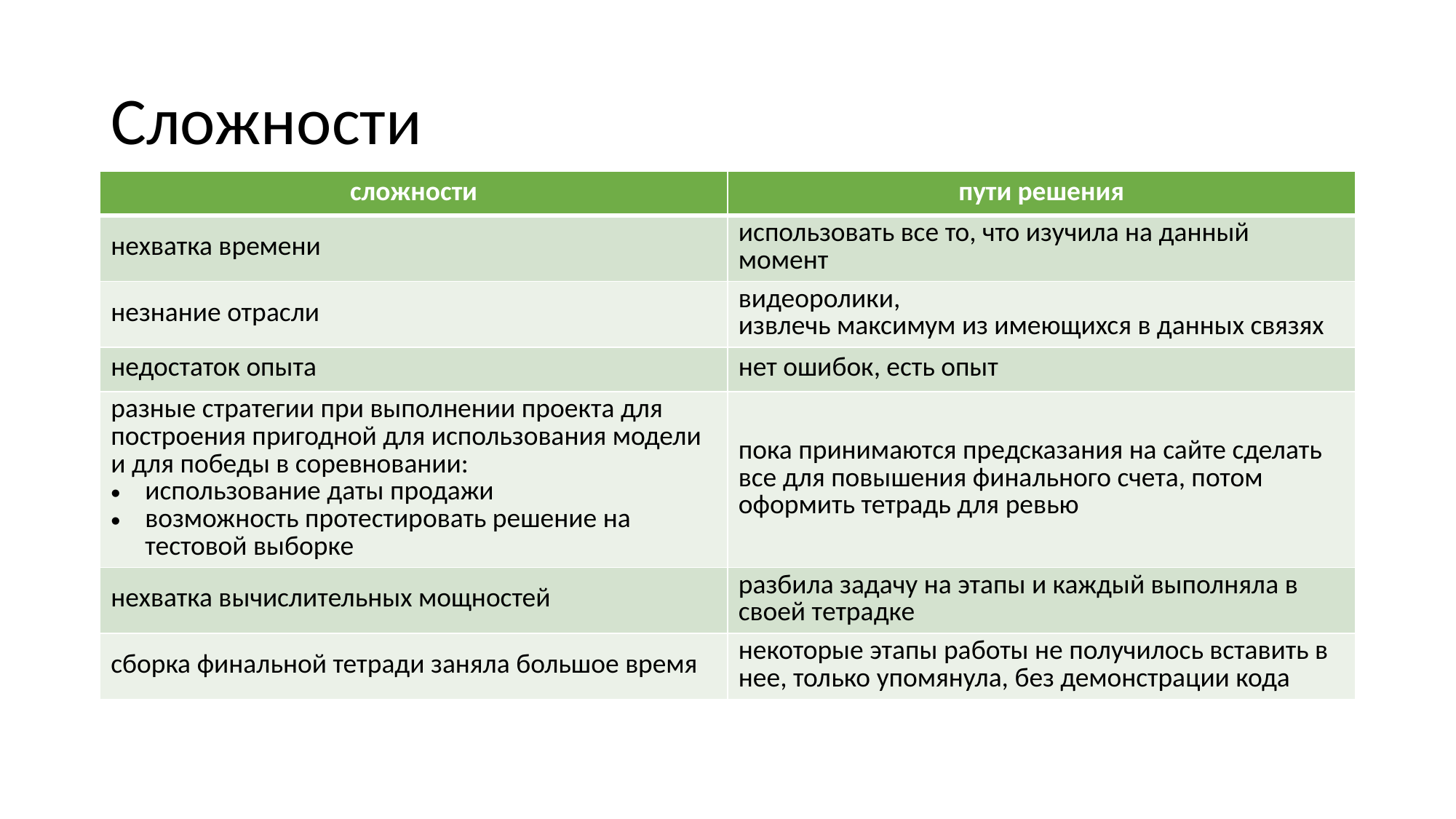

# Сложности
| сложности | пути решения |
| --- | --- |
| нехватка времени | использовать все то, что изучила на данный момент |
| незнание отрасли | видеоролики, извлечь максимум из имеющихся в данных связях |
| недостаток опыта | нет ошибок, есть опыт |
| разные стратегии при выполнении проекта для построения пригодной для использования модели и для победы в соревновании: использование даты продажи возможность протестировать решение на тестовой выборке | пока принимаются предсказания на сайте сделать все для повышения финального счета, потом оформить тетрадь для ревью |
| нехватка вычислительных мощностей | разбила задачу на этапы и каждый выполняла в своей тетрадке |
| сборка финальной тетради заняла большое время | некоторые этапы работы не получилось вставить в нее, только упомянула, без демонстрации кода |